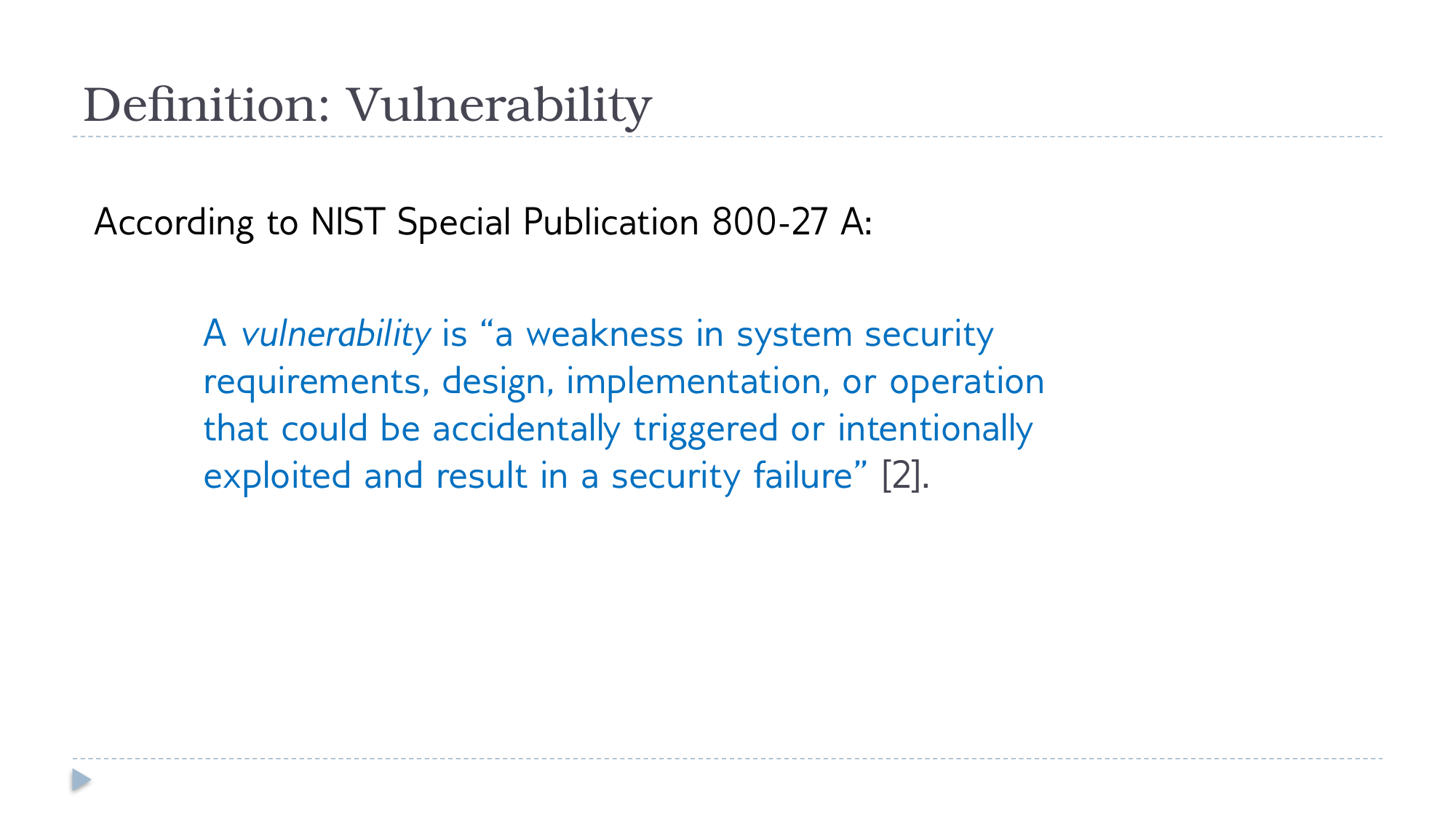

# Definition: Vulnerability
According to NIST Special Publication 800-27 A:

A vulnerability is “a weakness in system security requirements, design, implementation, or operation that could be accidentally triggered or intentionally exploited and result in a security failure” [2].